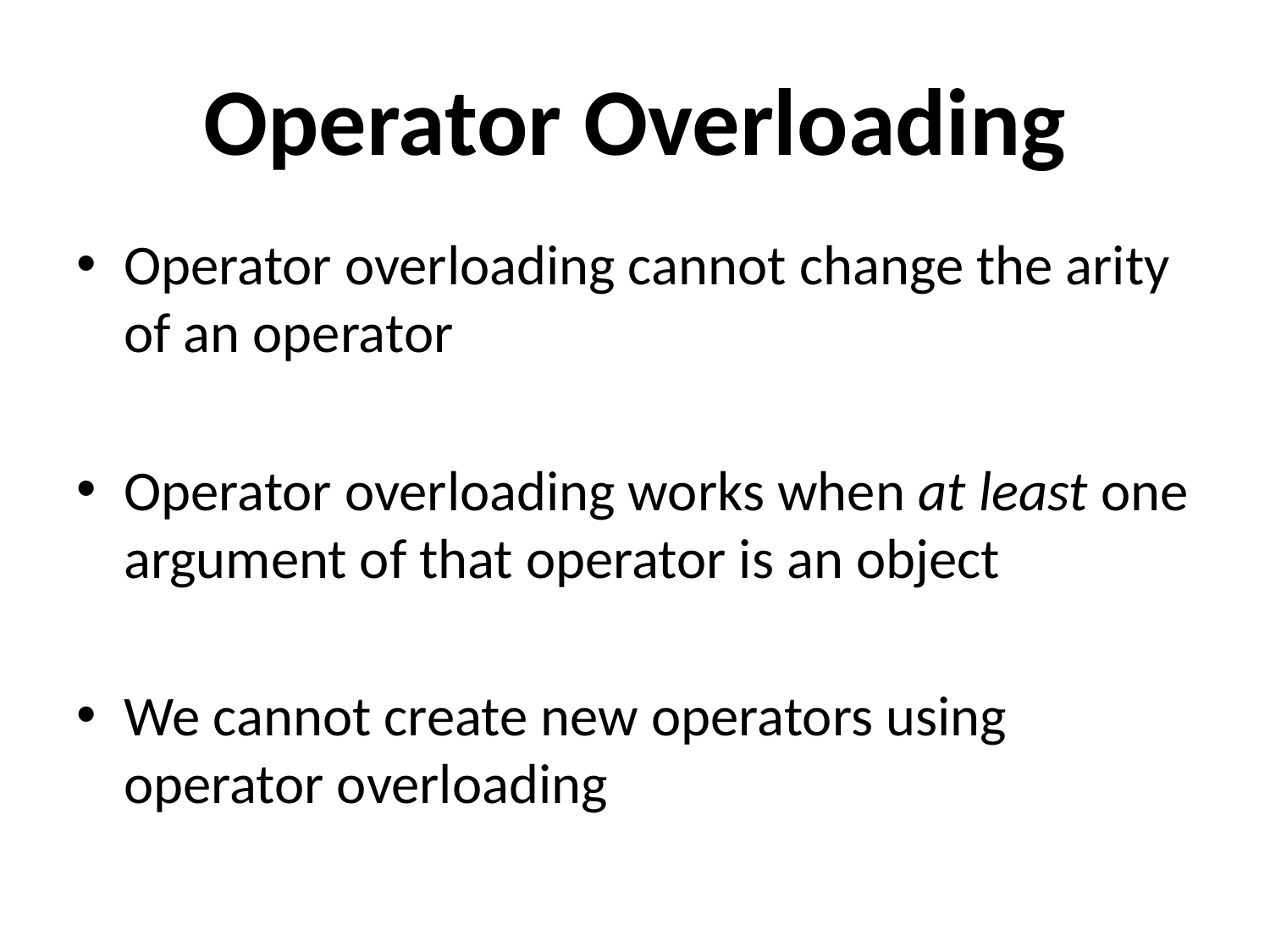

# Operator Overloading
Operator overloading cannot change the arity of an operator

Operator overloading works when at least one argument of that operator is an object

We cannot create new operators using operator overloading